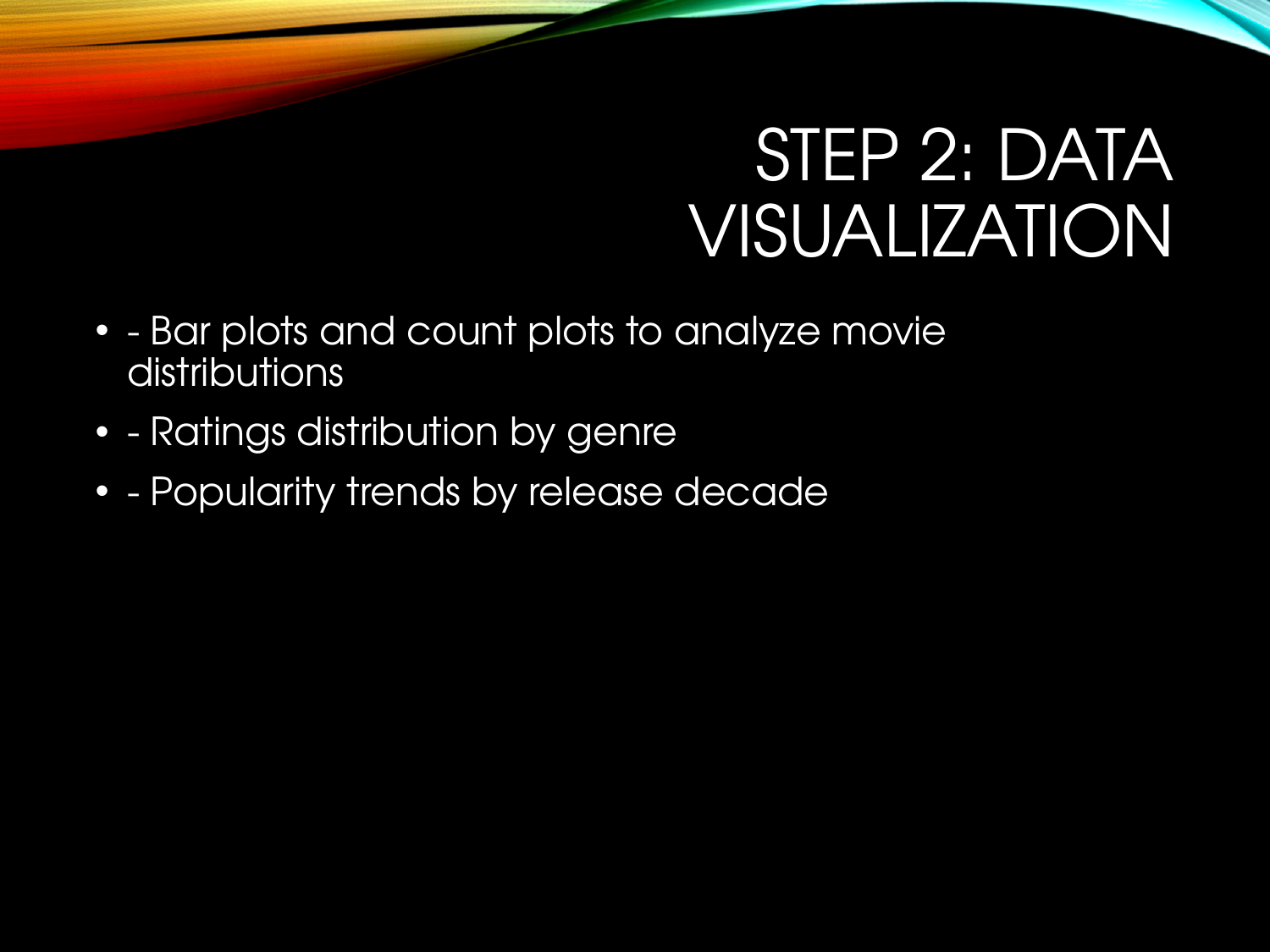

# Step 2: Data Visualization
- Bar plots and count plots to analyze movie distributions
- Ratings distribution by genre
- Popularity trends by release decade